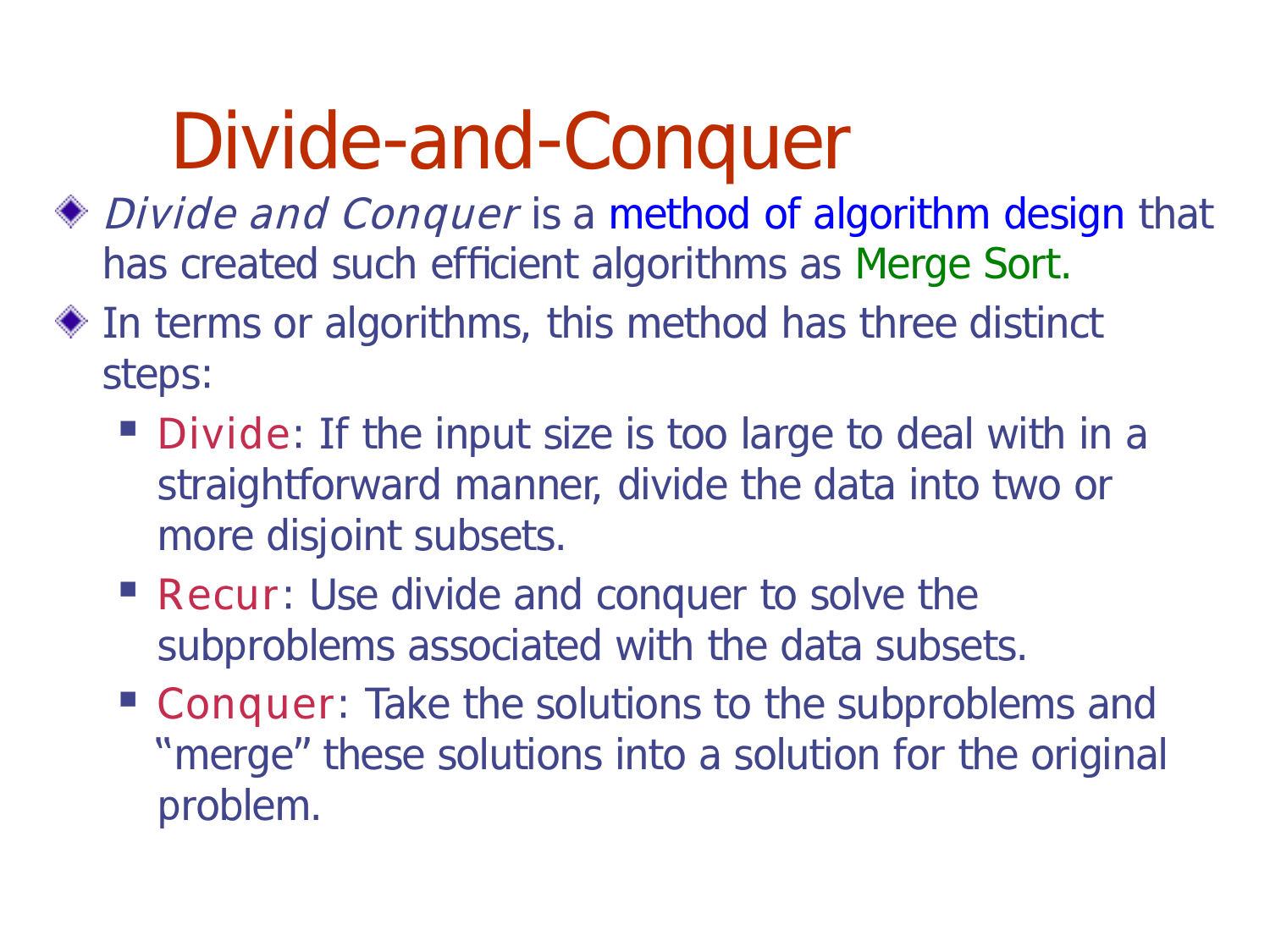

# Divide-and-Conquer
Divide and Conquer is a method of algorithm design that has created such efficient algorithms as Merge Sort.
In terms or algorithms, this method has three distinct steps:
Divide: If the input size is too large to deal with in a straightforward manner, divide the data into two or more disjoint subsets.
Recur: Use divide and conquer to solve the subproblems associated with the data subsets.
Conquer: Take the solutions to the subproblems and “merge” these solutions into a solution for the original problem.